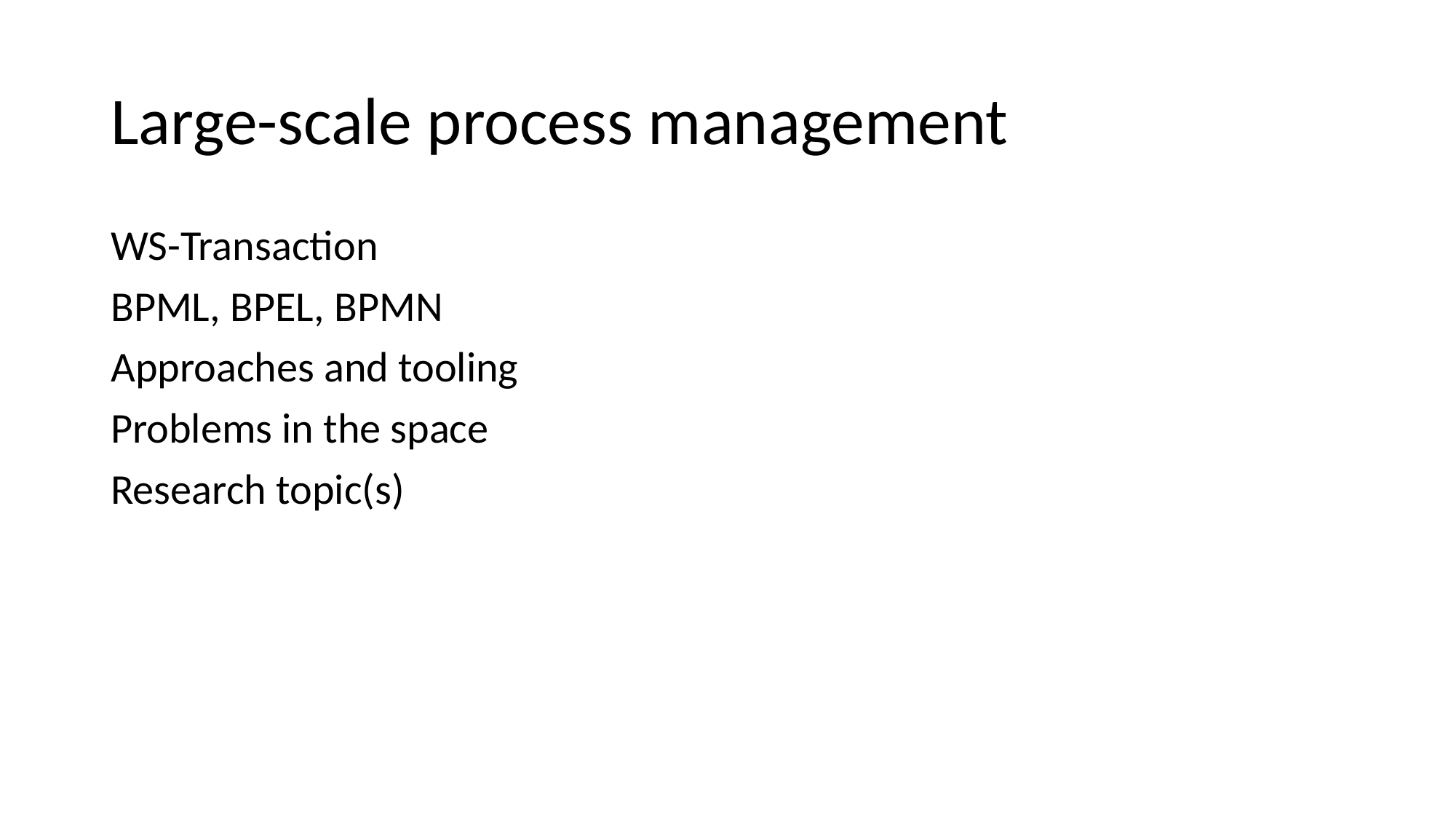

# Large-scale process management
WS-Transaction
BPML, BPEL, BPMN
Approaches and tooling
Problems in the space
Research topic(s)